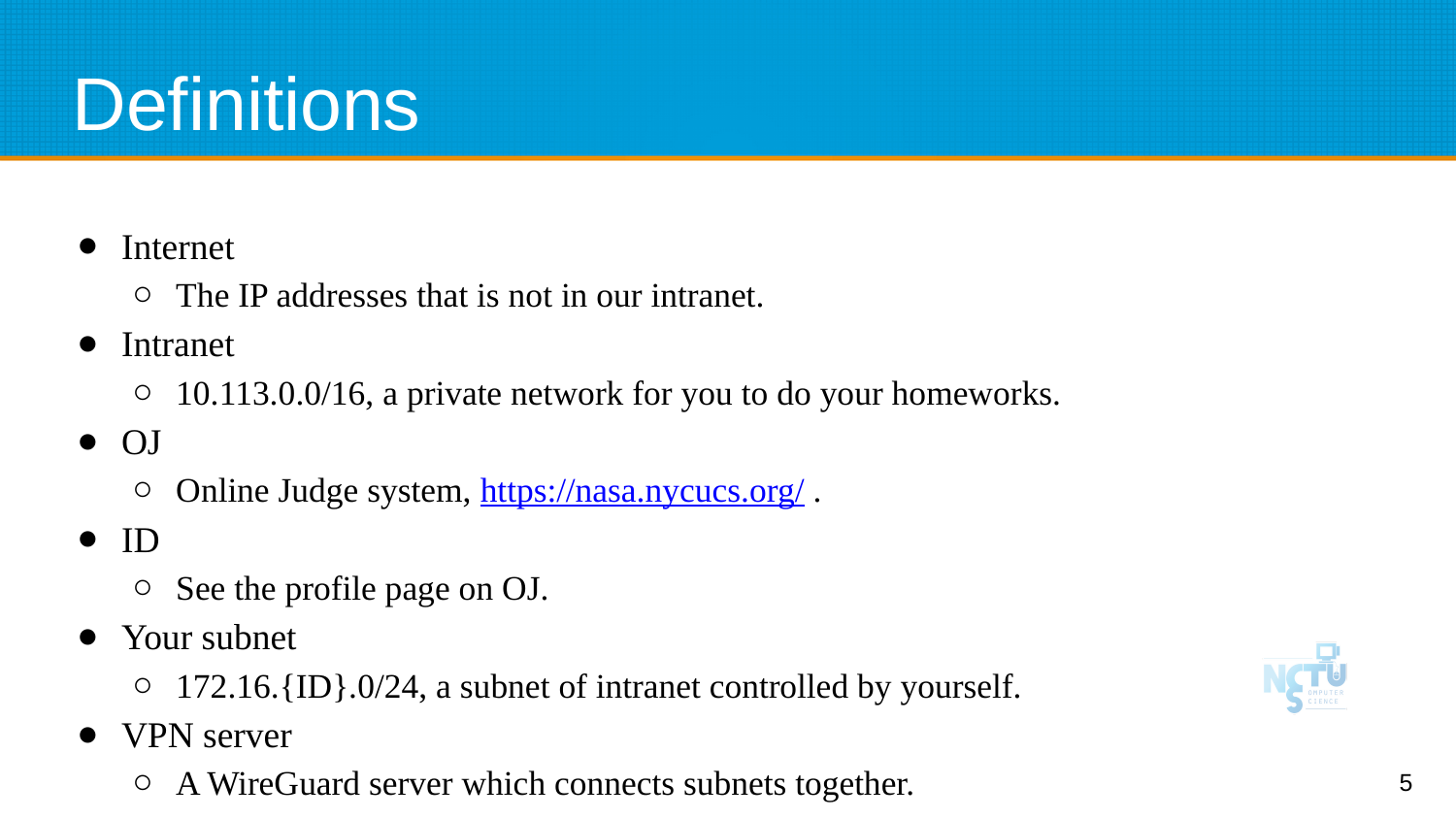

# Definitions
Internet
The IP addresses that is not in our intranet.
Intranet
10.113.0.0/16, a private network for you to do your homeworks.
OJ
Online Judge system, https://nasa.nycucs.org/ .
ID
See the profile page on OJ.
Your subnet
172.16.{ID}.0/24, a subnet of intranet controlled by yourself.
VPN server
A WireGuard server which connects subnets together.
5